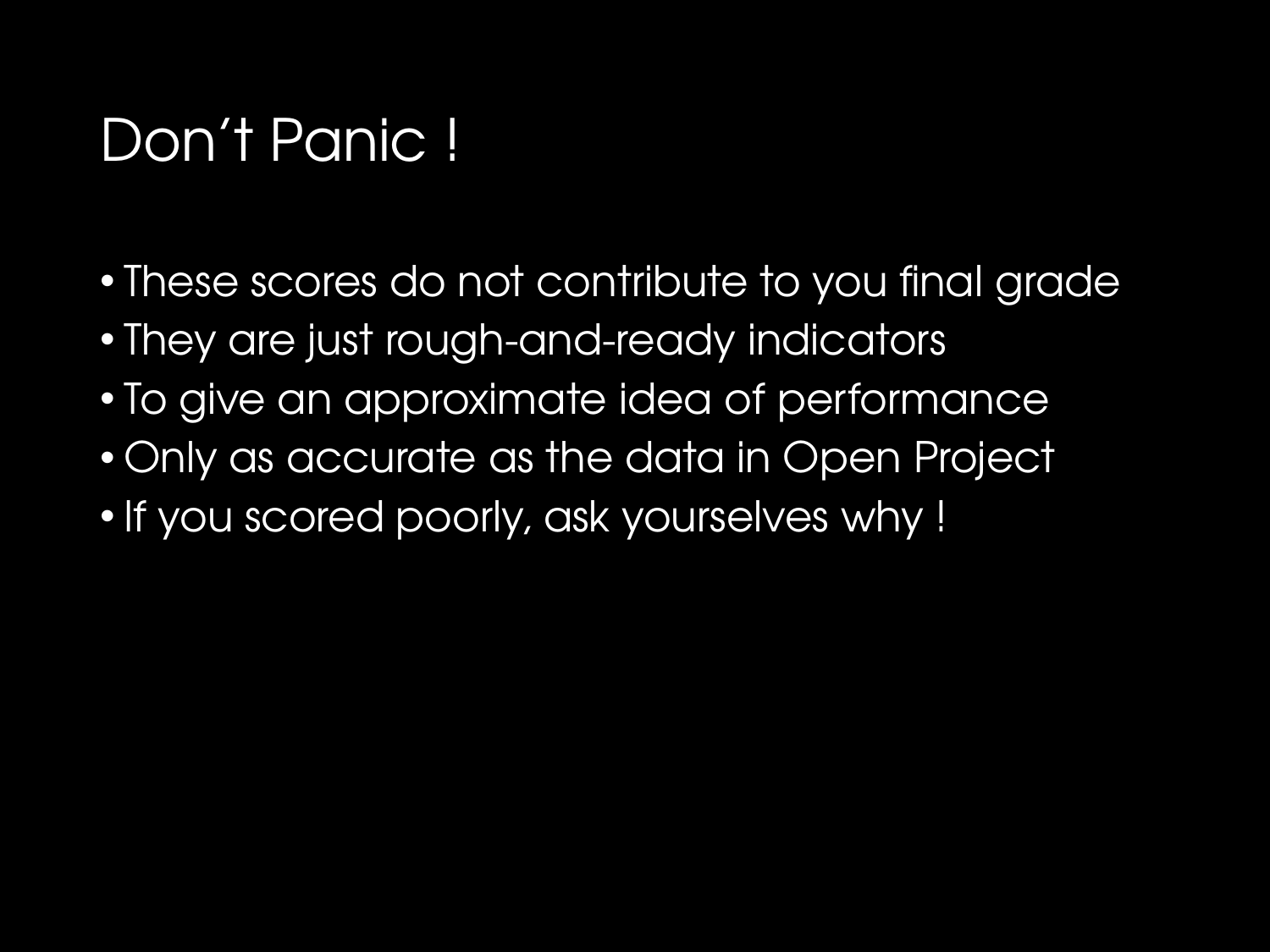

# Don’t Panic !
These scores do not contribute to you final grade
They are just rough-and-ready indicators
To give an approximate idea of performance
Only as accurate as the data in Open Project
If you scored poorly, ask yourselves why !